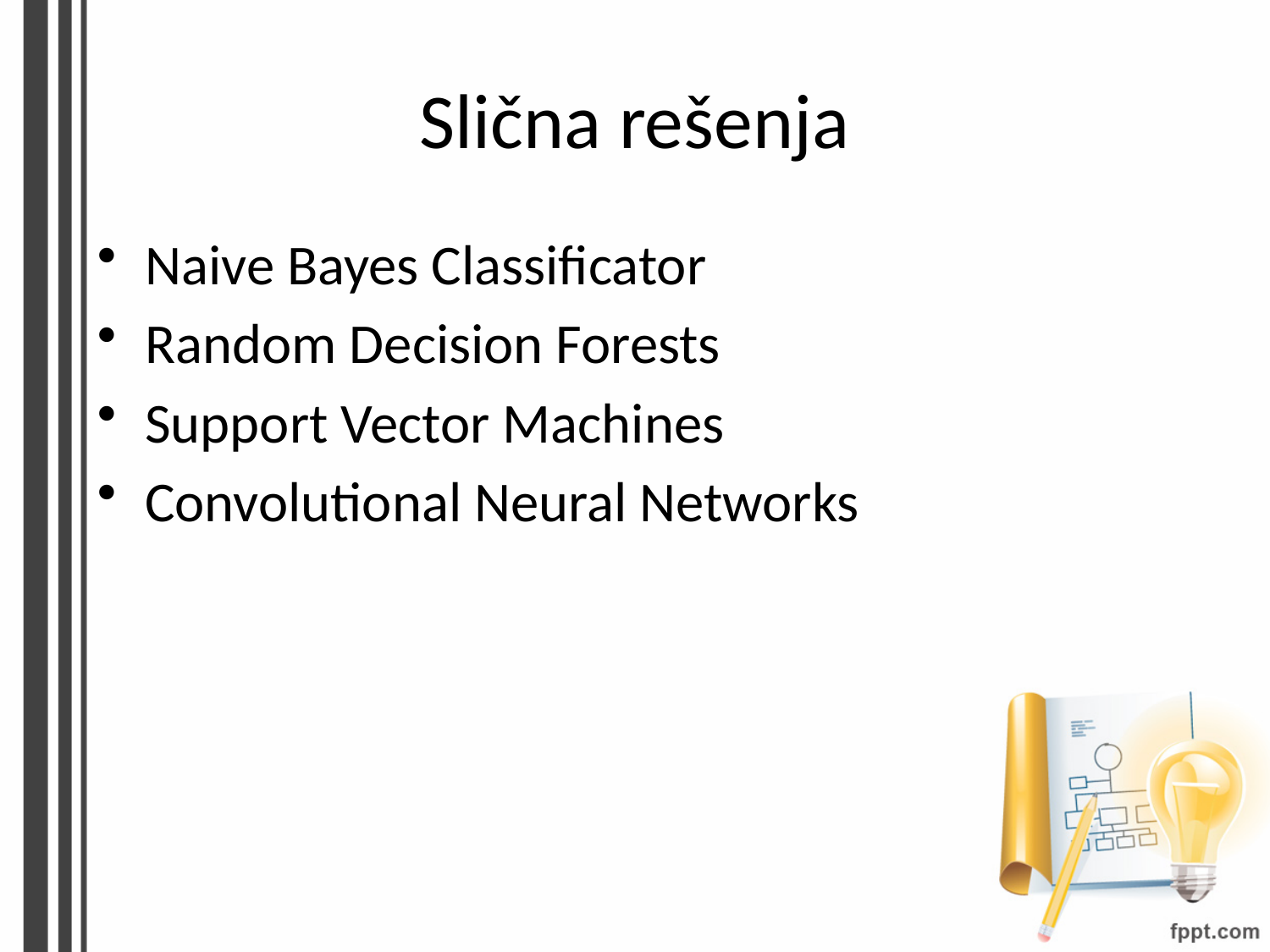

# Slična rešenja
Naive Bayes Classificator
Random Decision Forests
Support Vector Machines
Convolutional Neural Networks